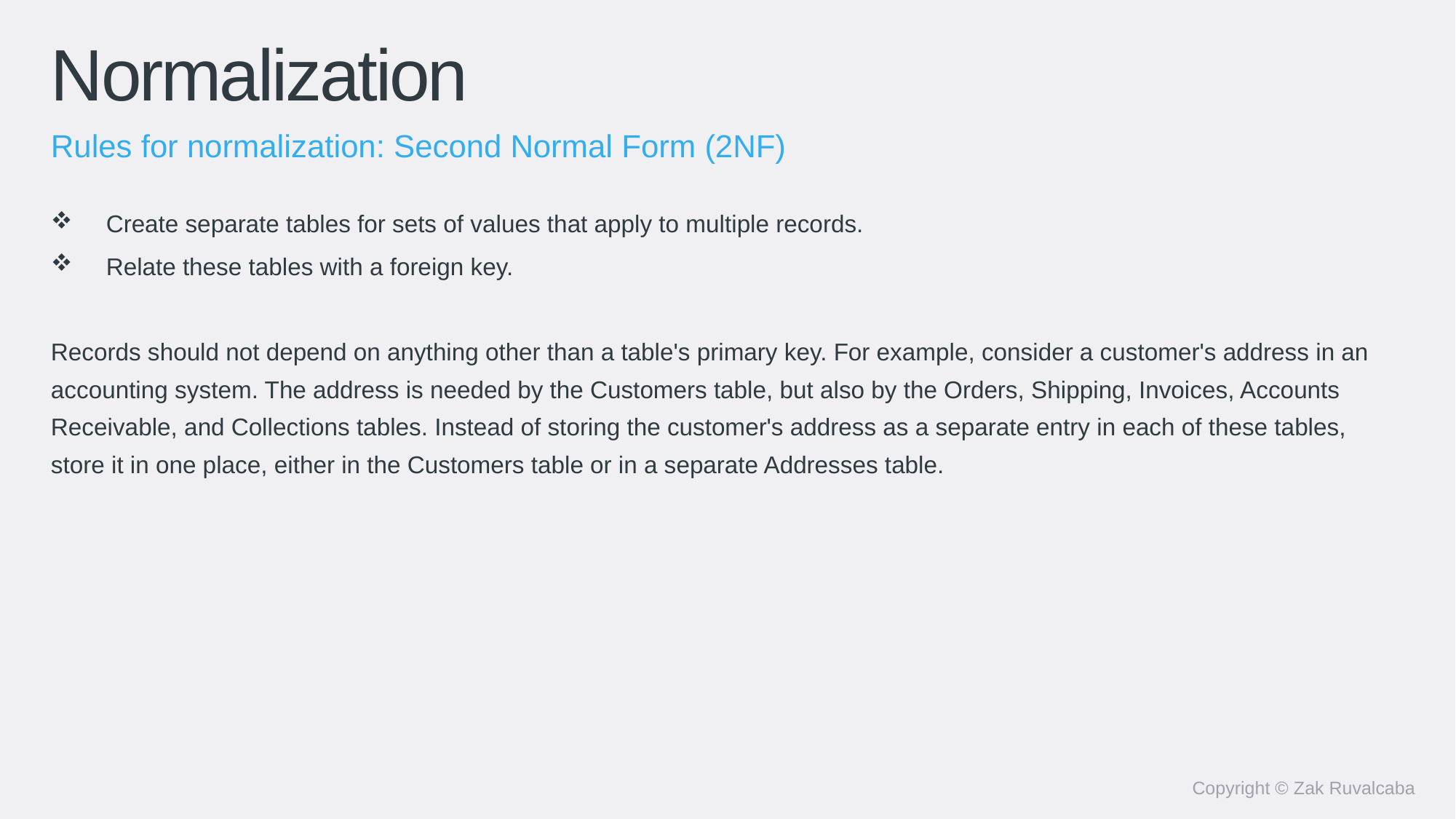

# Normalization
Rules for normalization: Second Normal Form (2NF)
Create separate tables for sets of values that apply to multiple records.
Relate these tables with a foreign key.

Records should not depend on anything other than a table's primary key. For example, consider a customer's address in an accounting system. The address is needed by the Customers table, but also by the Orders, Shipping, Invoices, Accounts Receivable, and Collections tables. Instead of storing the customer's address as a separate entry in each of these tables, store it in one place, either in the Customers table or in a separate Addresses table.